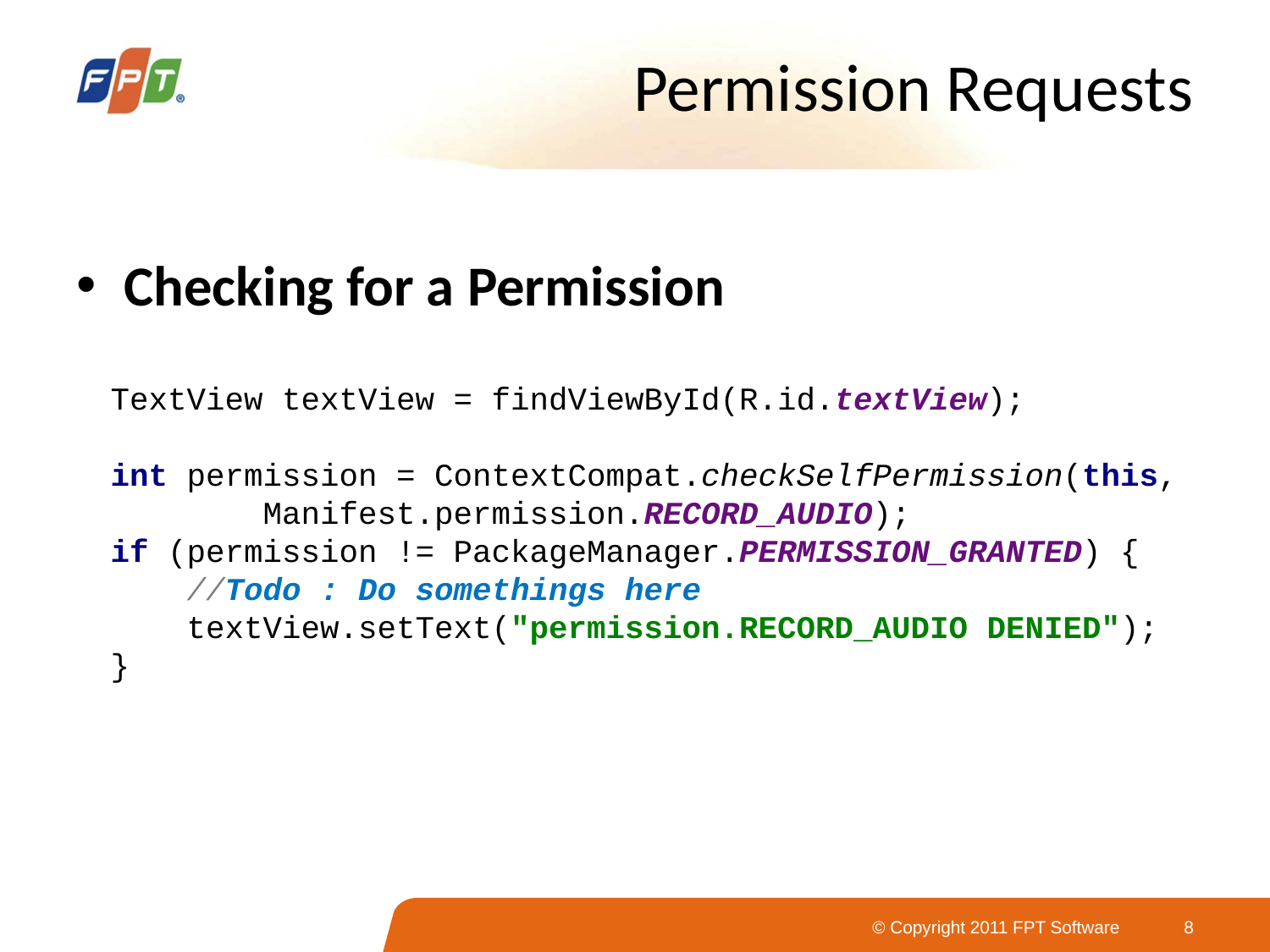

# Permission Requests
Checking for a Permission
TextView textView = findViewById(R.id.textView);
int permission = ContextCompat.checkSelfPermission(this,
        Manifest.permission.RECORD_AUDIO);
if (permission != PackageManager.PERMISSION_GRANTED) {
    //Todo : Do somethings here
    textView.setText("permission.RECORD_AUDIO DENIED");
}